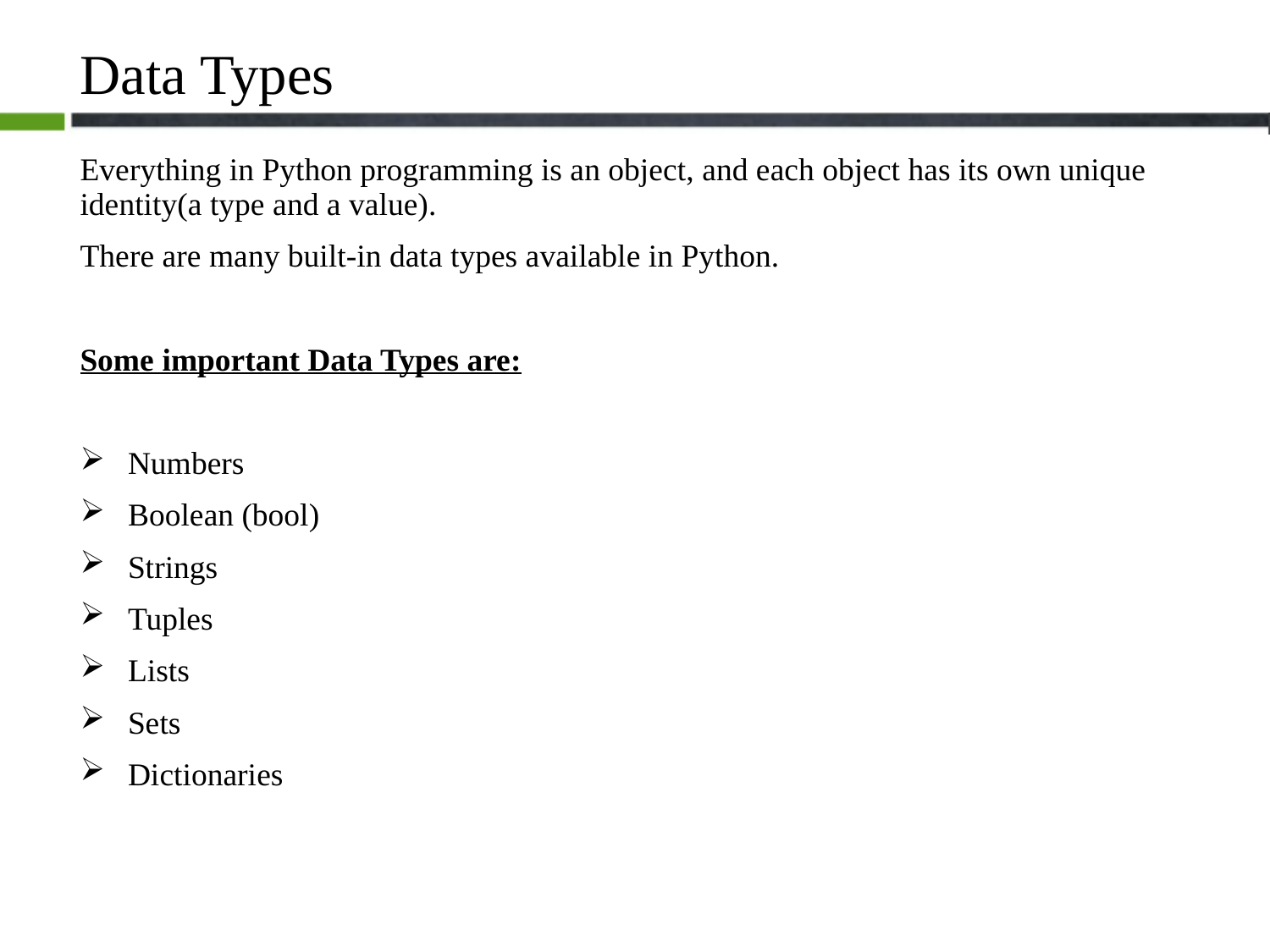

# Data Types
Everything in Python programming is an object, and each object has its own unique identity(a type and a value).
There are many built-in data types available in Python.

Some important Data Types are:

  Numbers
  Boolean (bool)
  Strings
  Tuples
  Lists
  Sets
  Dictionaries